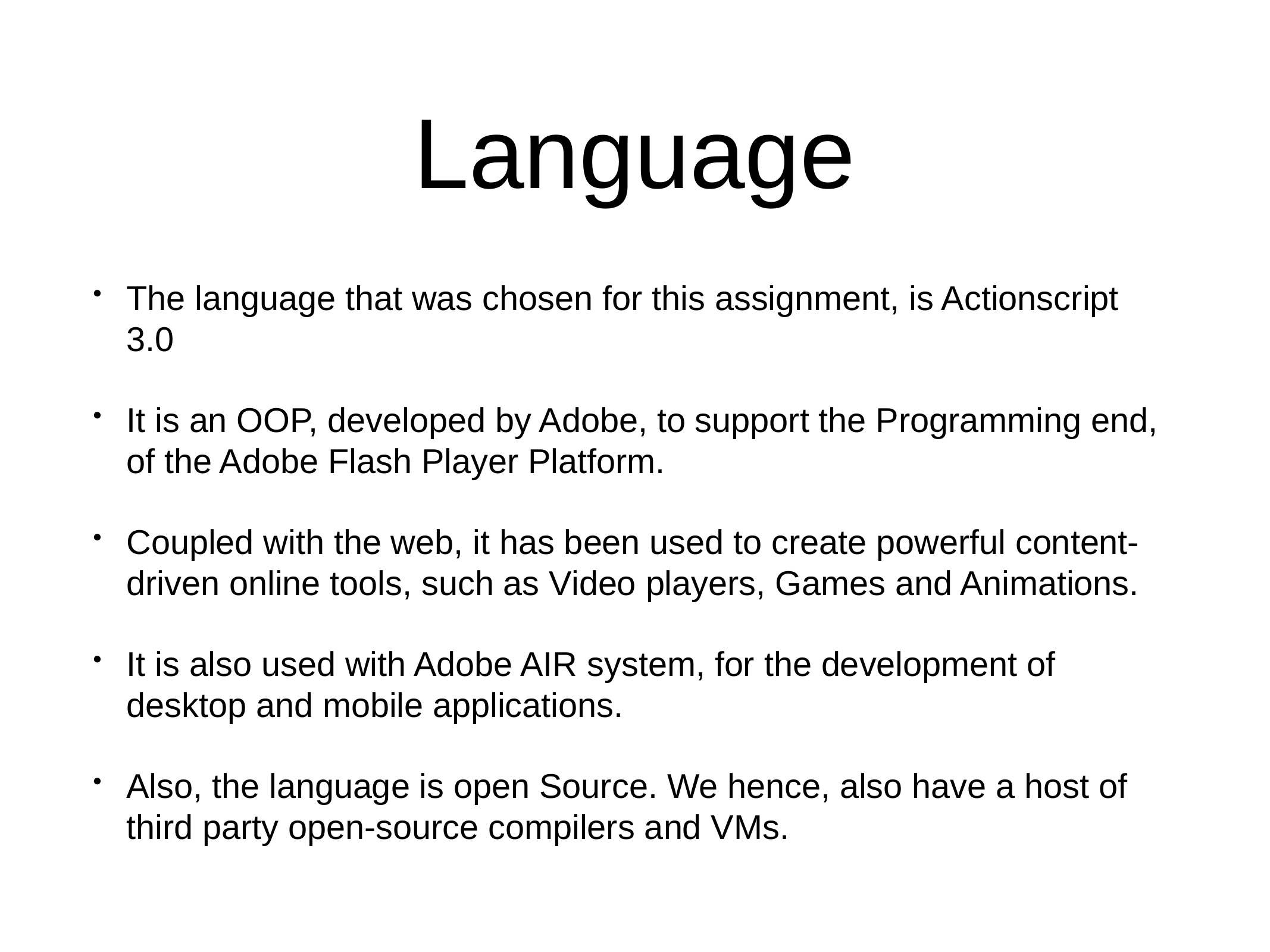

# Language
The language that was chosen for this assignment, is Actionscript 3.0
It is an OOP, developed by Adobe, to support the Programming end, of the Adobe Flash Player Platform.
Coupled with the web, it has been used to create powerful content-driven online tools, such as Video players, Games and Animations.
It is also used with Adobe AIR system, for the development of desktop and mobile applications.
Also, the language is open Source. We hence, also have a host of third party open-source compilers and VMs.